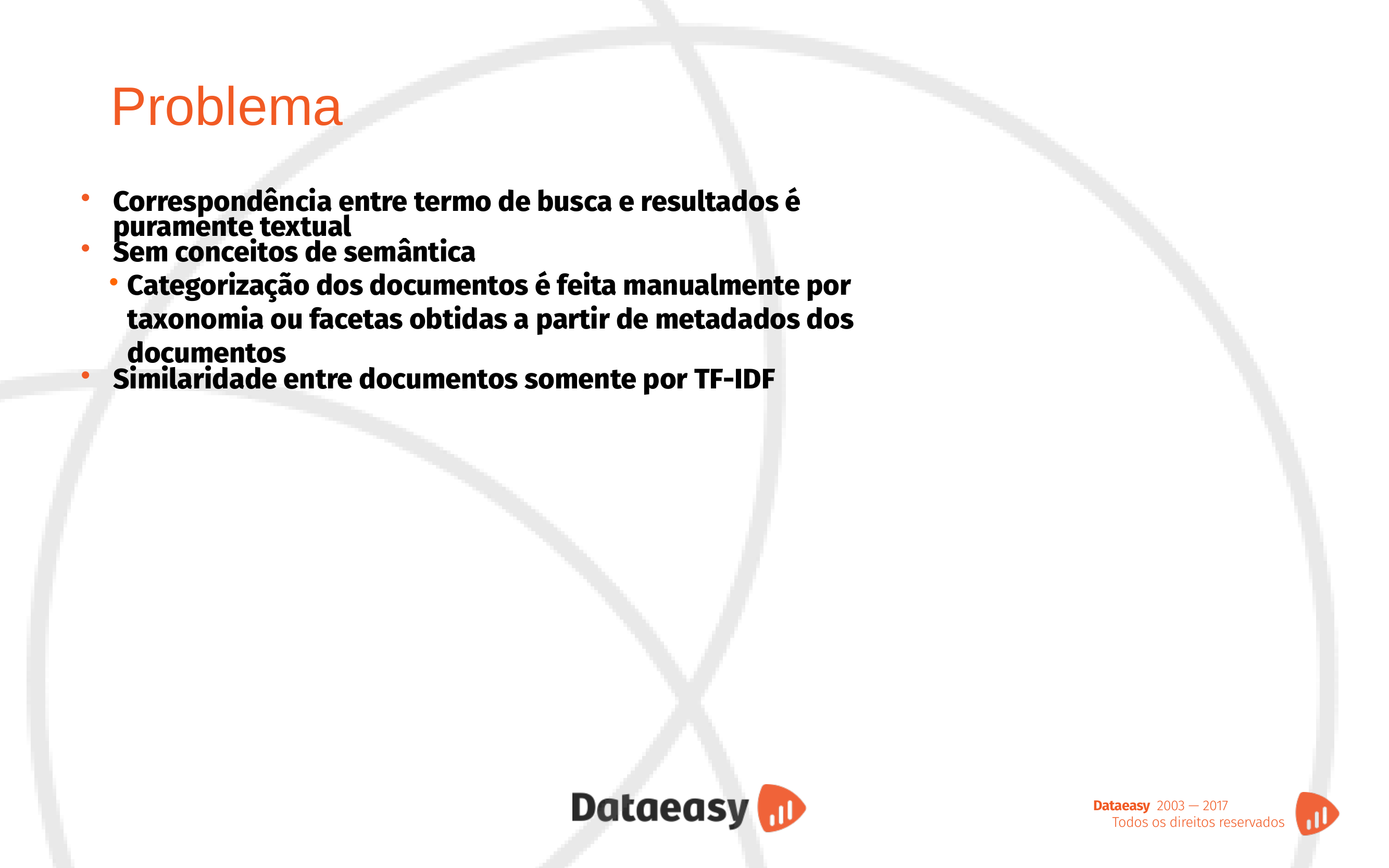

Problema
Correspondência entre termo de busca e resultados é puramente textual
Sem conceitos de semântica
Categorização dos documentos é feita manualmente por taxonomia ou facetas obtidas a partir de metadados dos documentos
Similaridade entre documentos somente por TF-IDF